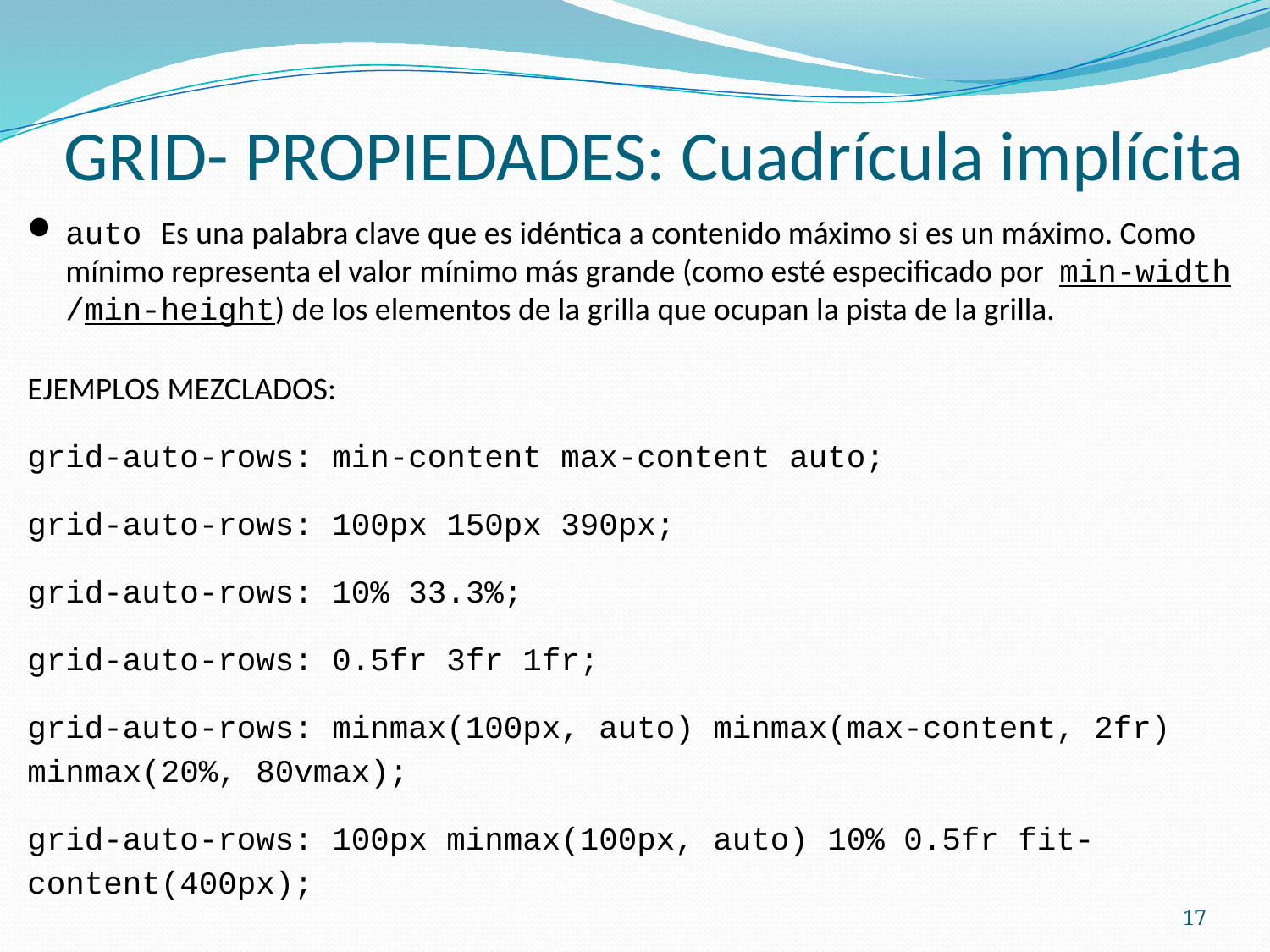

# GRID- PROPIEDADES: Cuadrícula implícita
auto Es una palabra clave que es idéntica a contenido máximo si es un máximo. Como mínimo representa el valor mínimo más grande (como esté especificado por  min-width/min-height) de los elementos de la grilla que ocupan la pista de la grilla.

EJEMPLOS MEZCLADOS:
grid-auto-rows: min-content max-content auto;
grid-auto-rows: 100px 150px 390px;
grid-auto-rows: 10% 33.3%;
grid-auto-rows: 0.5fr 3fr 1fr;
grid-auto-rows: minmax(100px, auto) minmax(max-content, 2fr) minmax(20%, 80vmax);
grid-auto-rows: 100px minmax(100px, auto) 10% 0.5fr fit-content(400px);

17